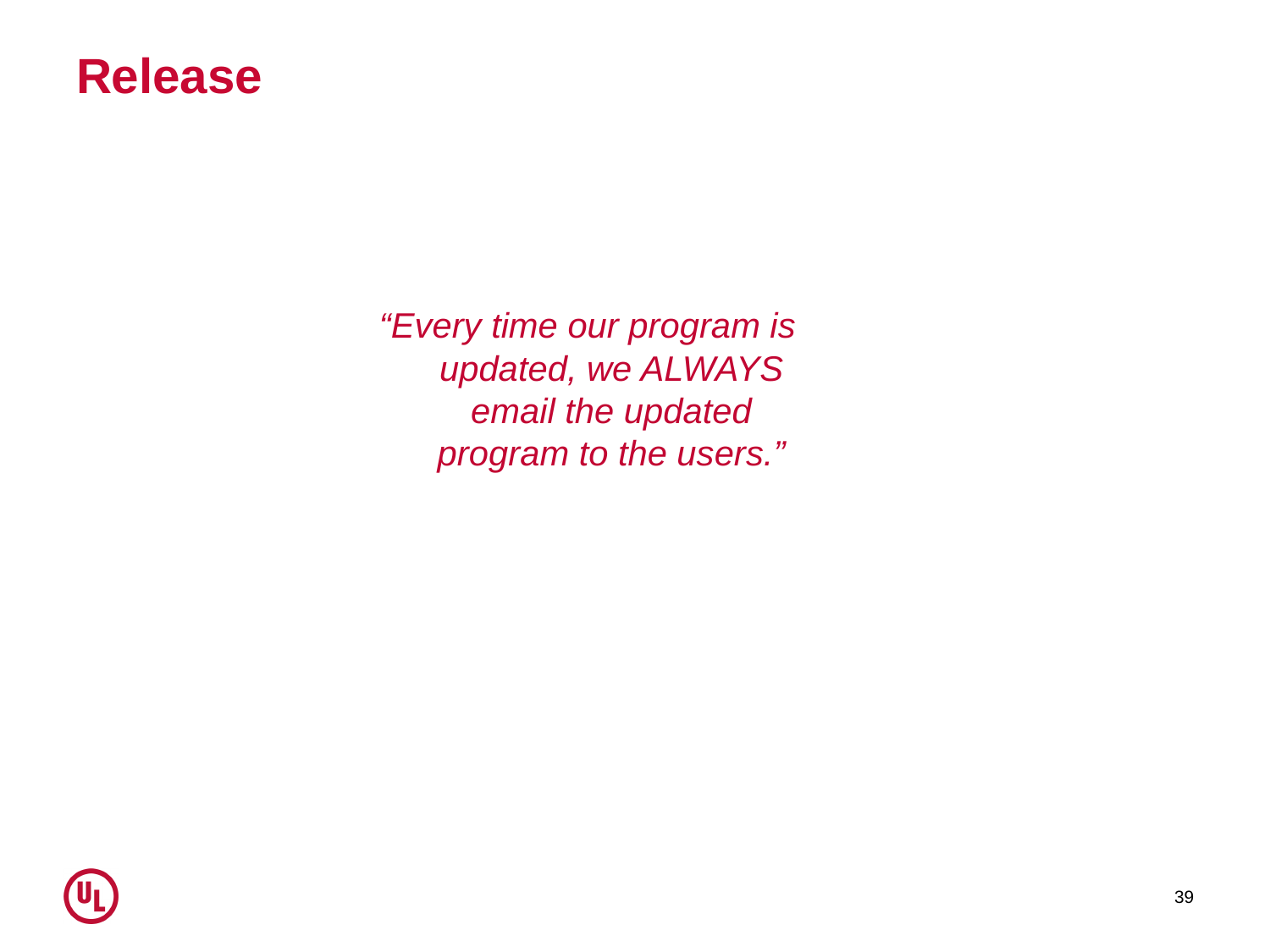

# Release
“Every time our program is updated, we ALWAYS email the updated program to the users.”
39